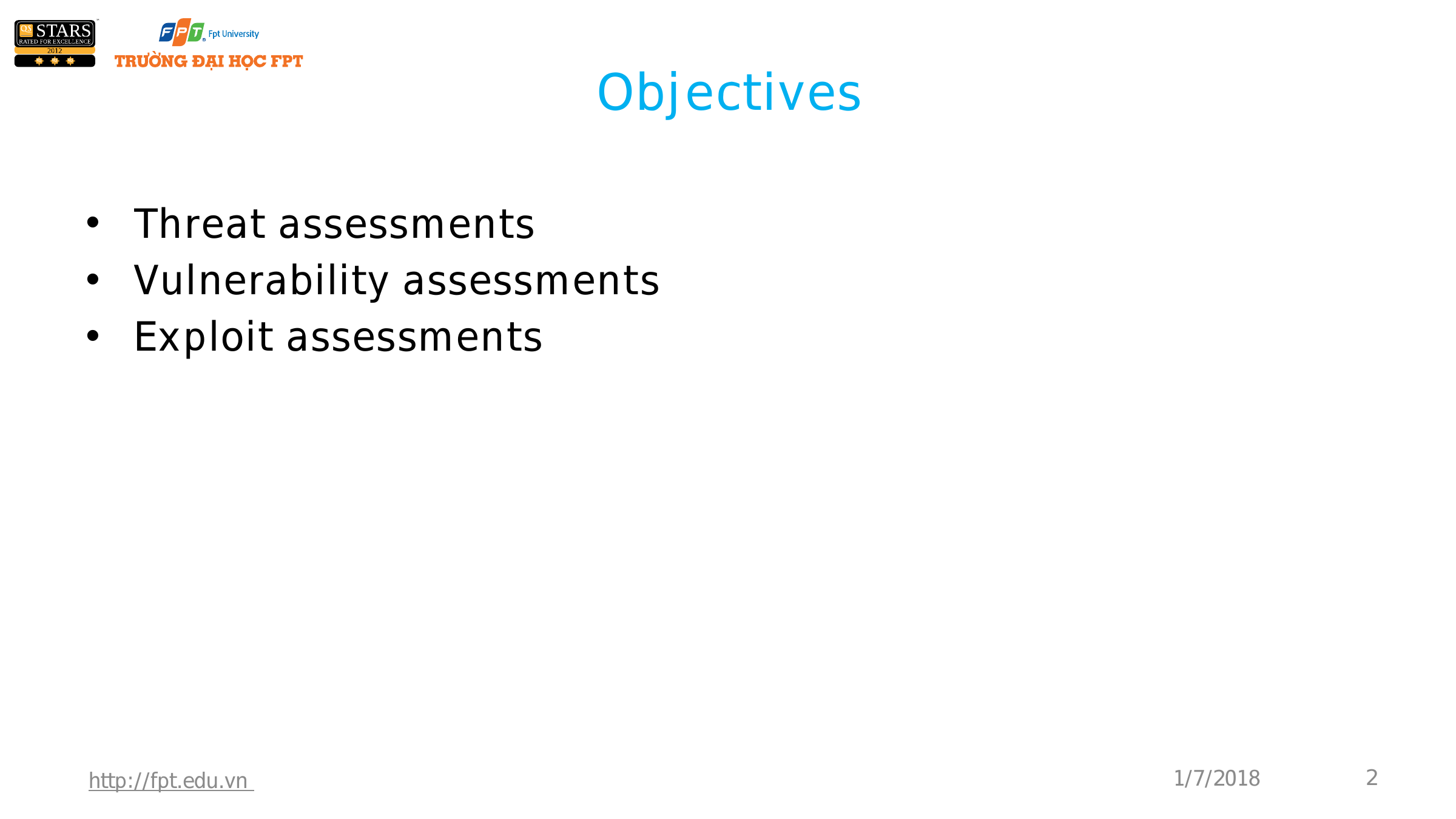

# Objectives
Threat assessments
Vulnerability assessments
Exploit assessments
http://fpt.edu.vn
1/7/2018
2